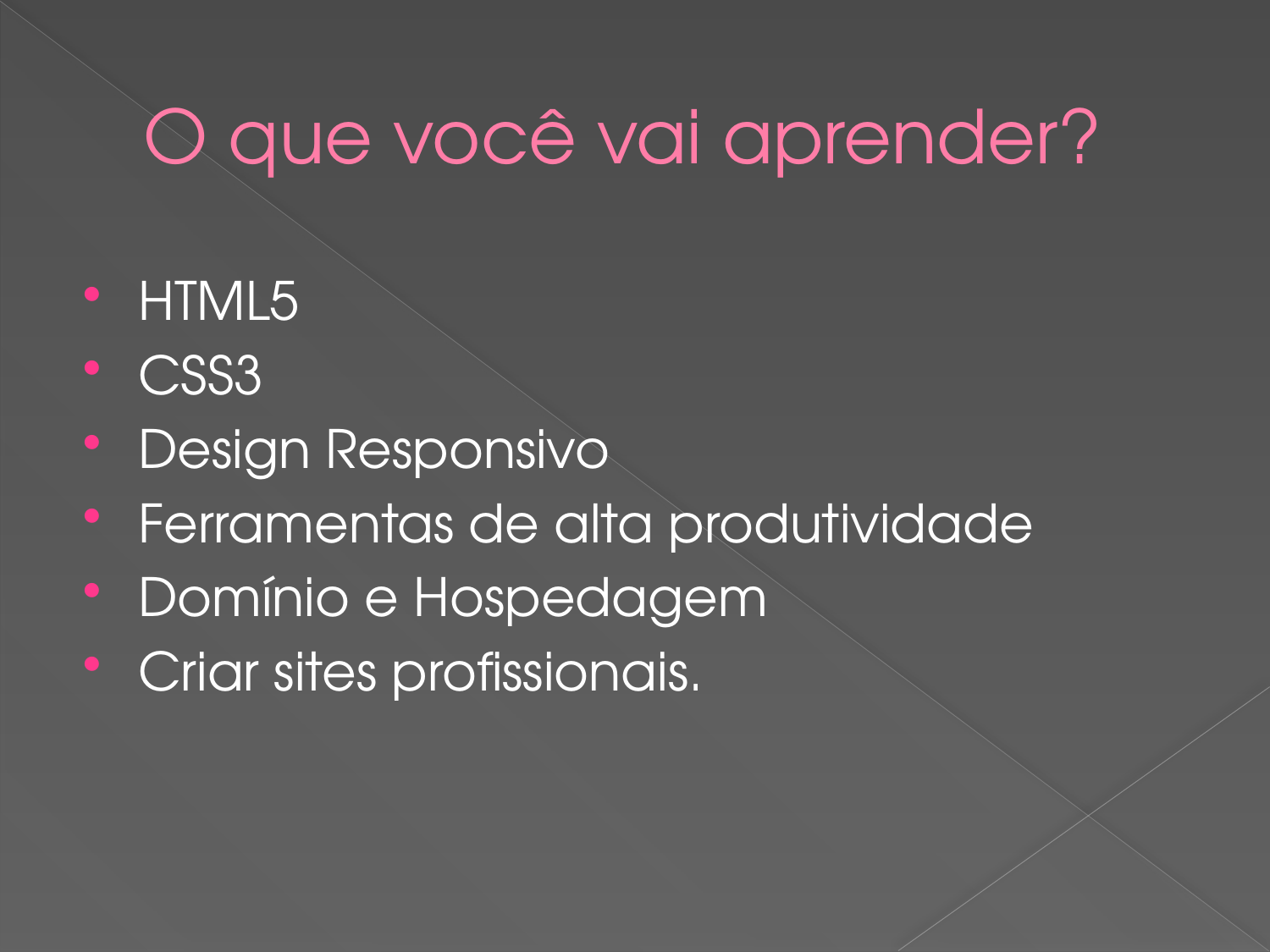

# O que você vai aprender?
HTML5
CSS3
Design Responsivo
Ferramentas de alta produtividade
Domínio e Hospedagem
Criar sites profissionais.